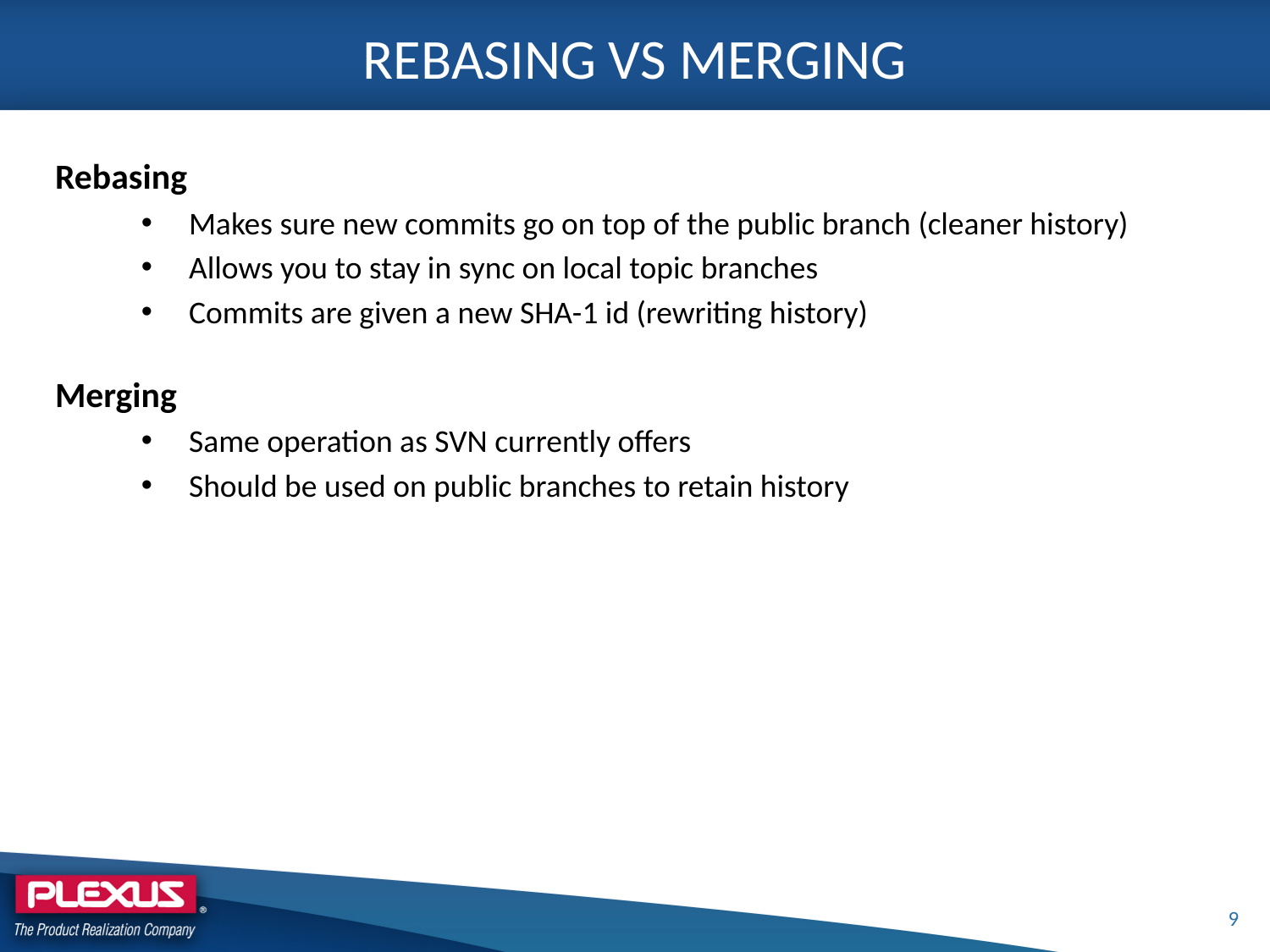

# Rebasing vs Merging
Rebasing
Makes sure new commits go on top of the public branch (cleaner history)
Allows you to stay in sync on local topic branches
Commits are given a new SHA-1 id (rewriting history)

Merging
Same operation as SVN currently offers
Should be used on public branches to retain history
9